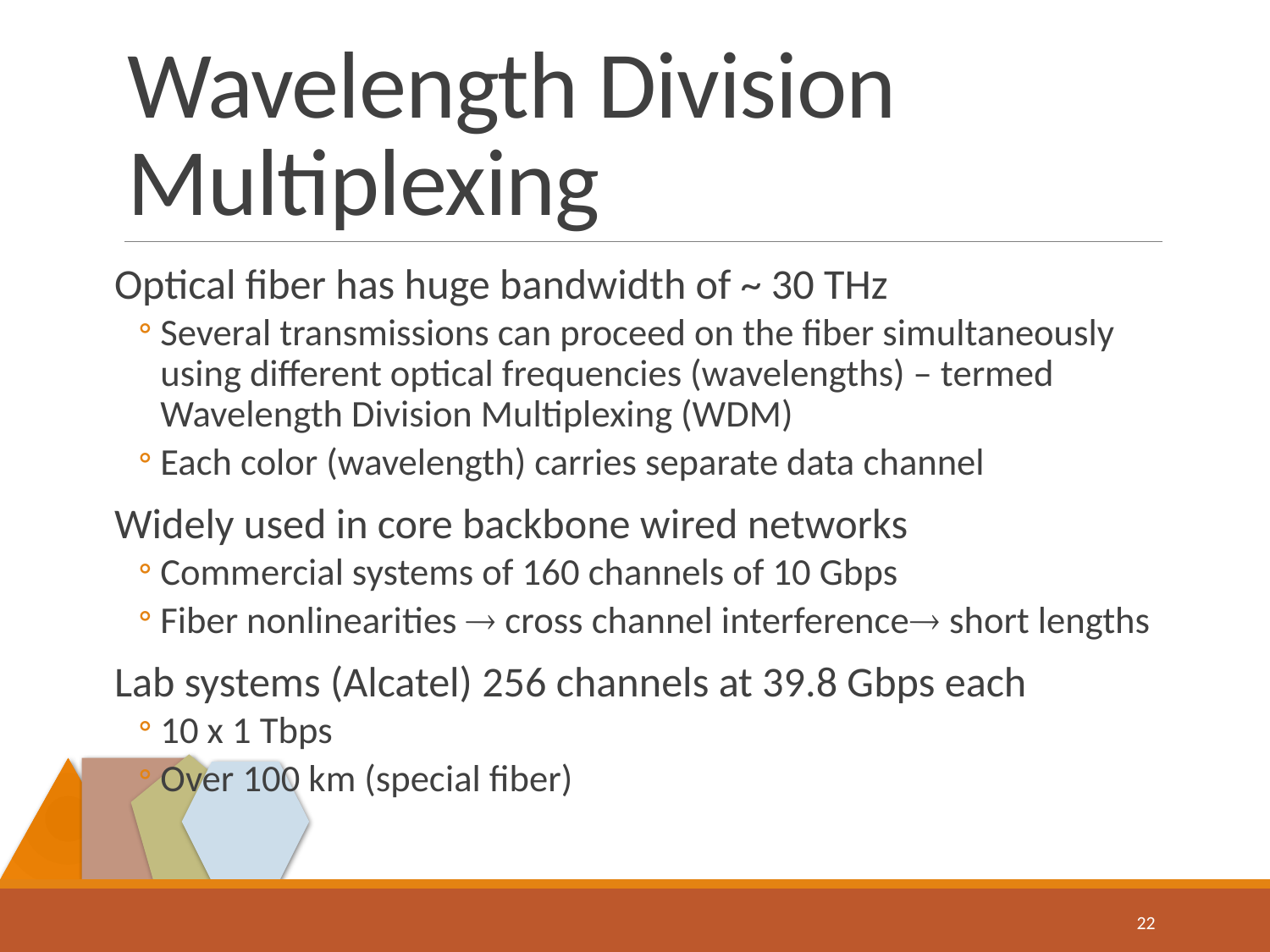

# Wavelength Division Multiplexing
Optical fiber has huge bandwidth of ~ 30 THz
Several transmissions can proceed on the fiber simultaneously using different optical frequencies (wavelengths) – termed Wavelength Division Multiplexing (WDM)
Each color (wavelength) carries separate data channel
Widely used in core backbone wired networks
Commercial systems of 160 channels of 10 Gbps
Fiber nonlinearities → cross channel interference→ short lengths
Lab systems (Alcatel) 256 channels at 39.8 Gbps each
10 x 1 Tbps
Over 100 km (special fiber)
22